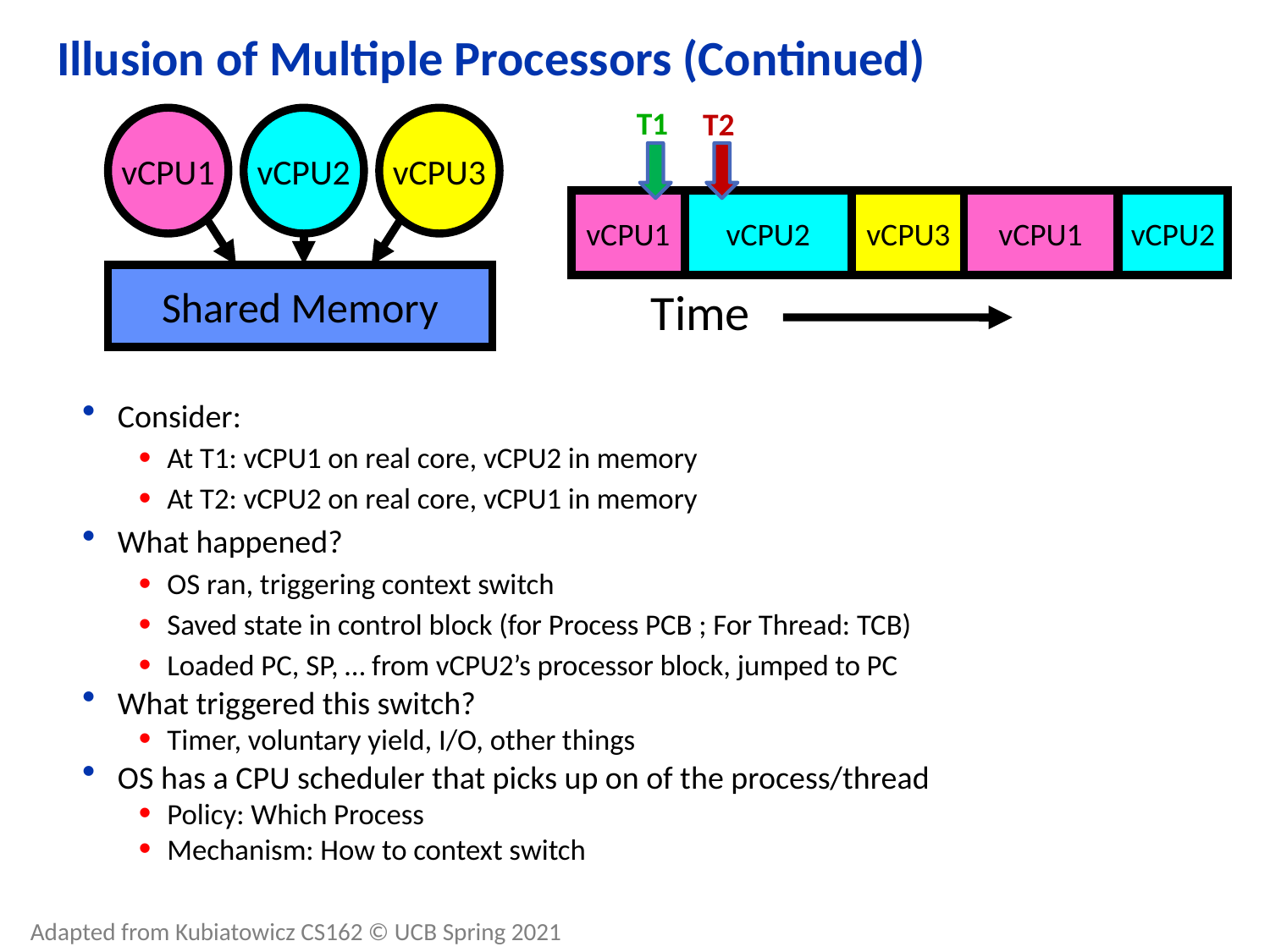

# Illusion of Multiple Processors (Continued)
T1
T2

vCPU1
vCPU2
vCPU3

Shared Memory
vCPU1
vCPU2
vCPU3
vCPU1
vCPU2
Time

Consider:
At T1: vCPU1 on real core, vCPU2 in memory
At T2: vCPU2 on real core, vCPU1 in memory
What happened?
OS ran, triggering context switch
Saved state in control block (for Process PCB ; For Thread: TCB)
Loaded PC, SP, … from vCPU2’s processor block, jumped to PC
What triggered this switch?
Timer, voluntary yield, I/O, other things
OS has a CPU scheduler that picks up on of the process/thread
Policy: Which Process
Mechanism: How to context switch
Adapted from Kubiatowicz CS162 © UCB Spring 2021